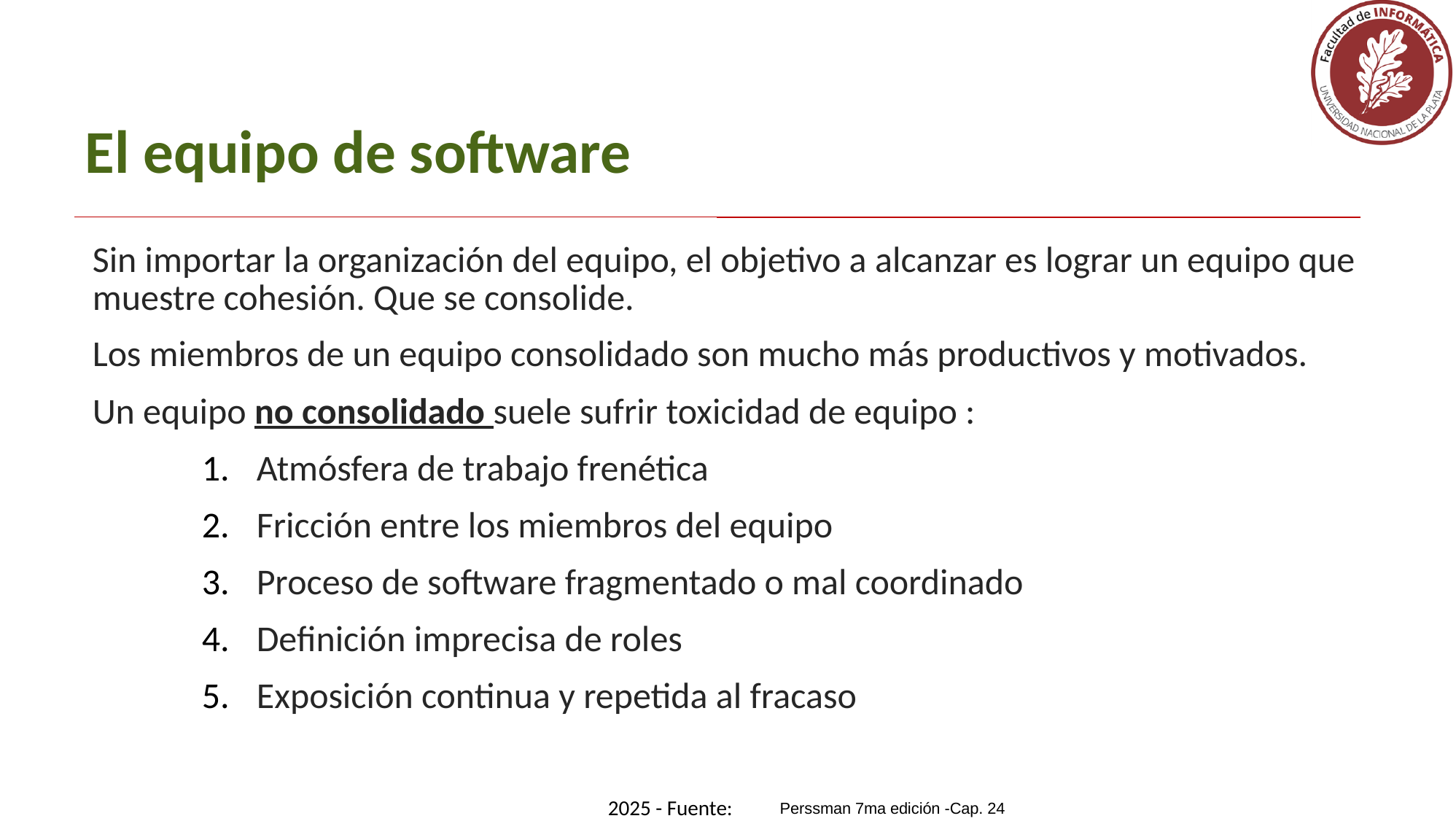

El equipo de software
Sin importar la organización del equipo, el objetivo a alcanzar es lograr un equipo que muestre cohesión. Que se consolide.
Los miembros de un equipo consolidado son mucho más productivos y motivados.
Un equipo no consolidado suele sufrir toxicidad de equipo :
Atmósfera de trabajo frenética
Fricción entre los miembros del equipo
Proceso de software fragmentado o mal coordinado
Definición imprecisa de roles
Exposición continua y repetida al fracaso

Perssman 7ma edición -Cap. 24